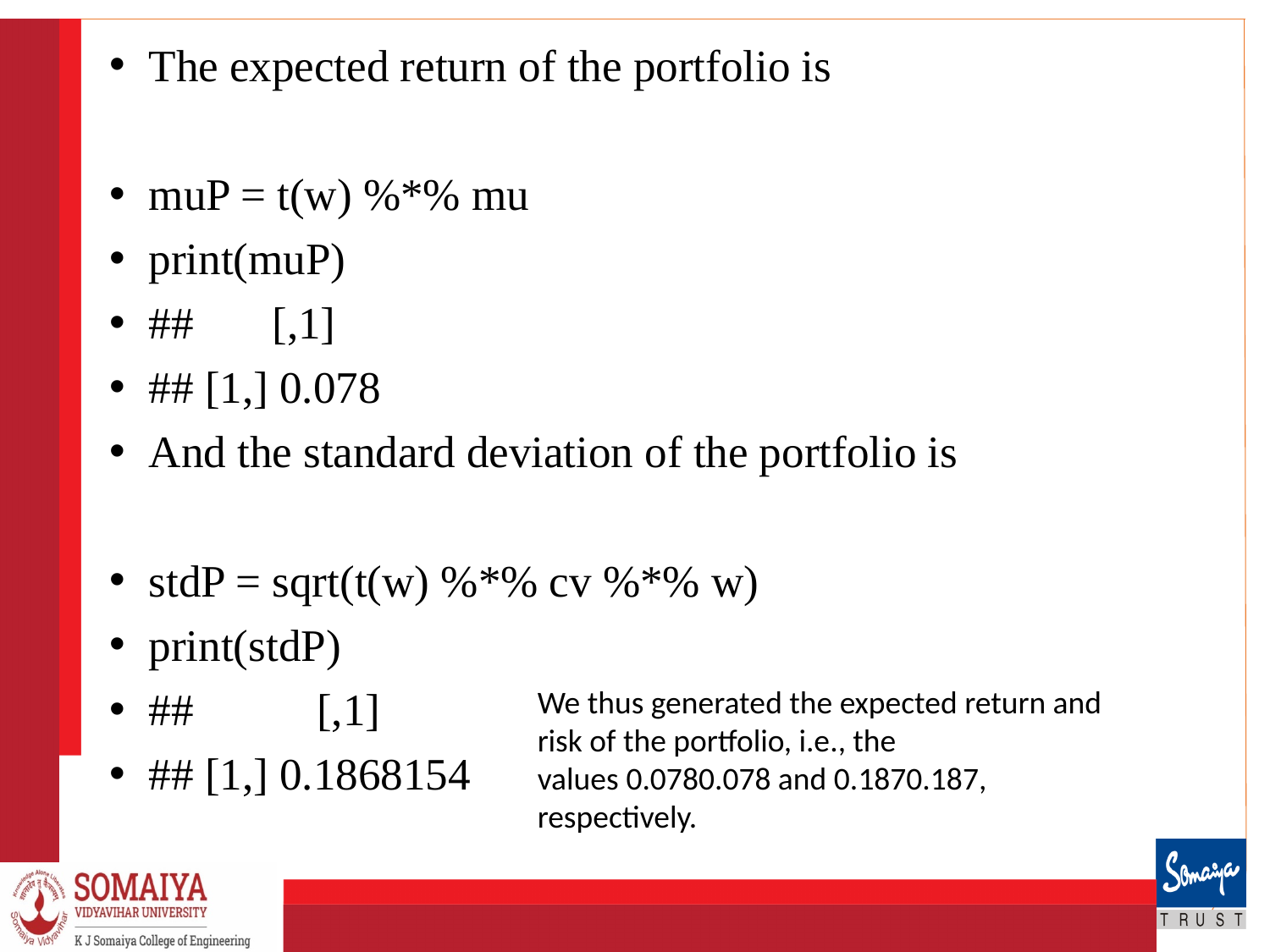

The expected return of the portfolio is

muP = t(w) %*% mu
print(muP)
##       [,1]
## [1,] 0.078
And the standard deviation of the portfolio is

stdP = sqrt(t(w) %*% cv %*% w)
print(stdP)
##           [,1]
## [1,] 0.1868154

We thus generated the expected return and risk of the portfolio, i.e., the values 0.0780.078 and 0.1870.187, respectively.